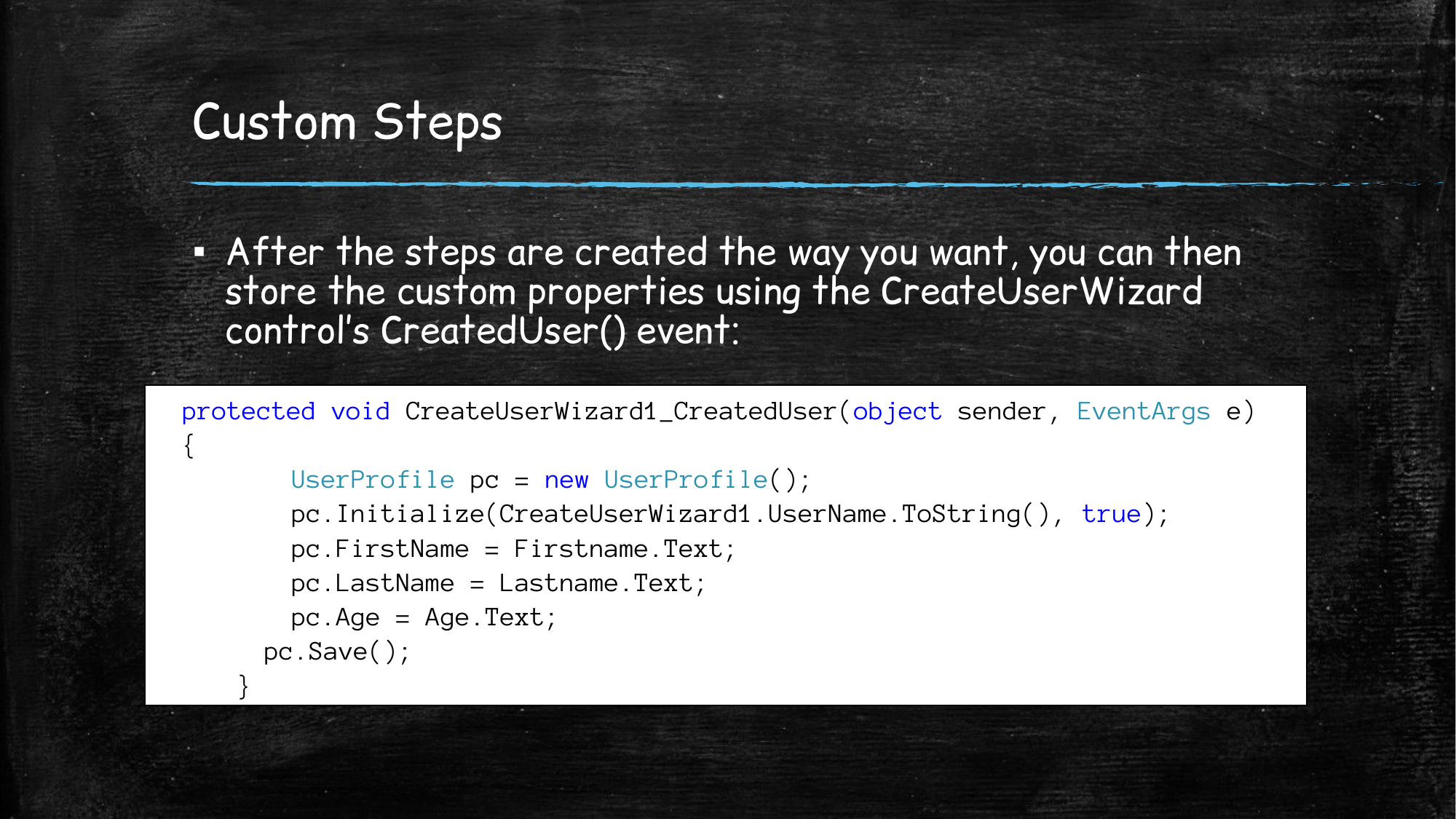

# Custom Steps
After the steps are created the way you want, you can then store the custom properties using the CreateUserWizard control’s CreatedUser() event:

protected void CreateUserWizard1_CreatedUser(object sender, EventArgs e)
{
   	UserProfile pc = new UserProfile();
   	pc.Initialize(CreateUserWizard1.UserName.ToString(), true);
   	pc.FirstName = Firstname.Text;
   	pc.LastName = Lastname.Text;
   	pc.Age = Age.Text;
	pc.Save();
}